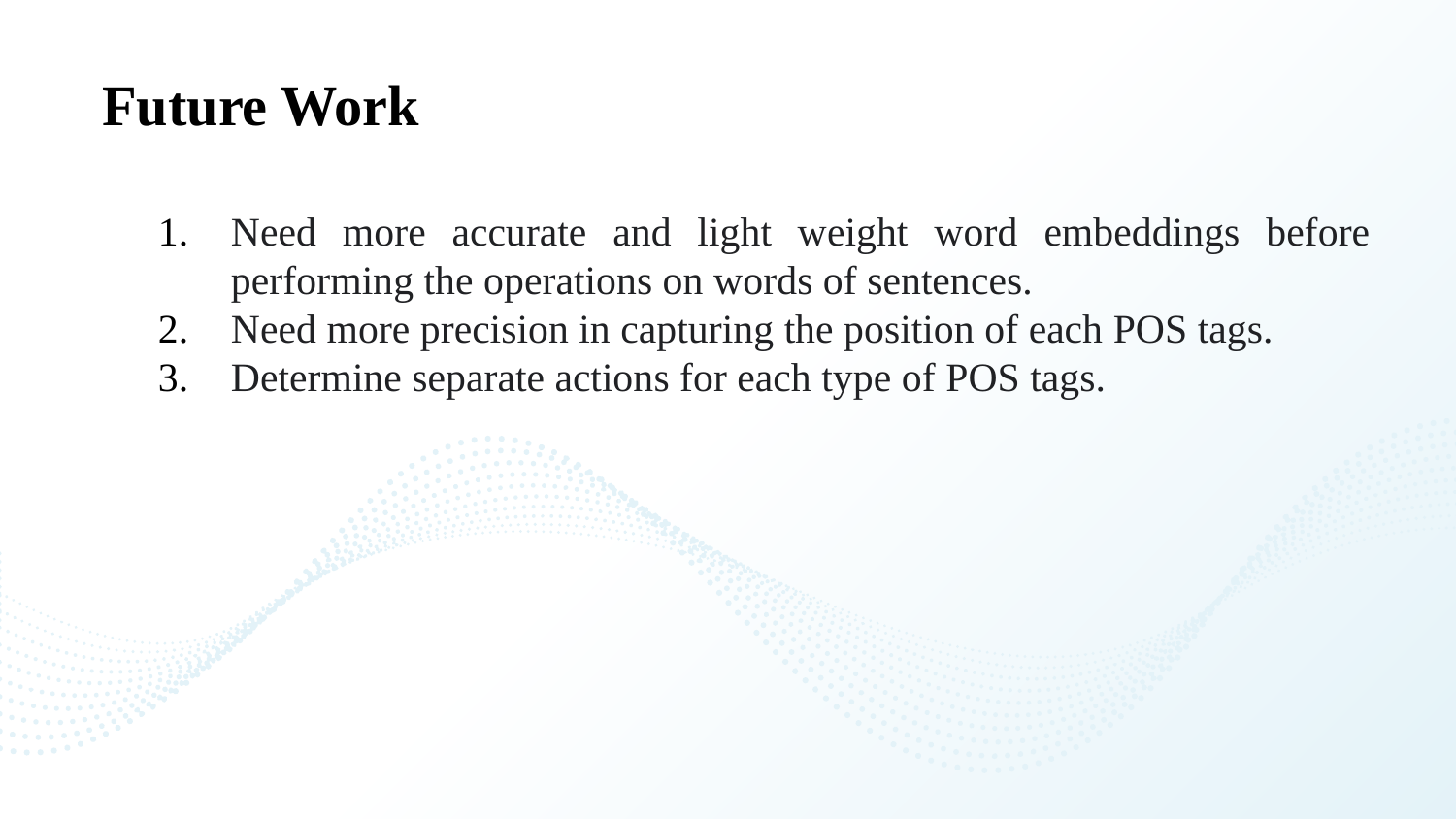

Future Work
Need more accurate and light weight word embeddings before performing the operations on words of sentences.
Need more precision in capturing the position of each POS tags.
Determine separate actions for each type of POS tags.